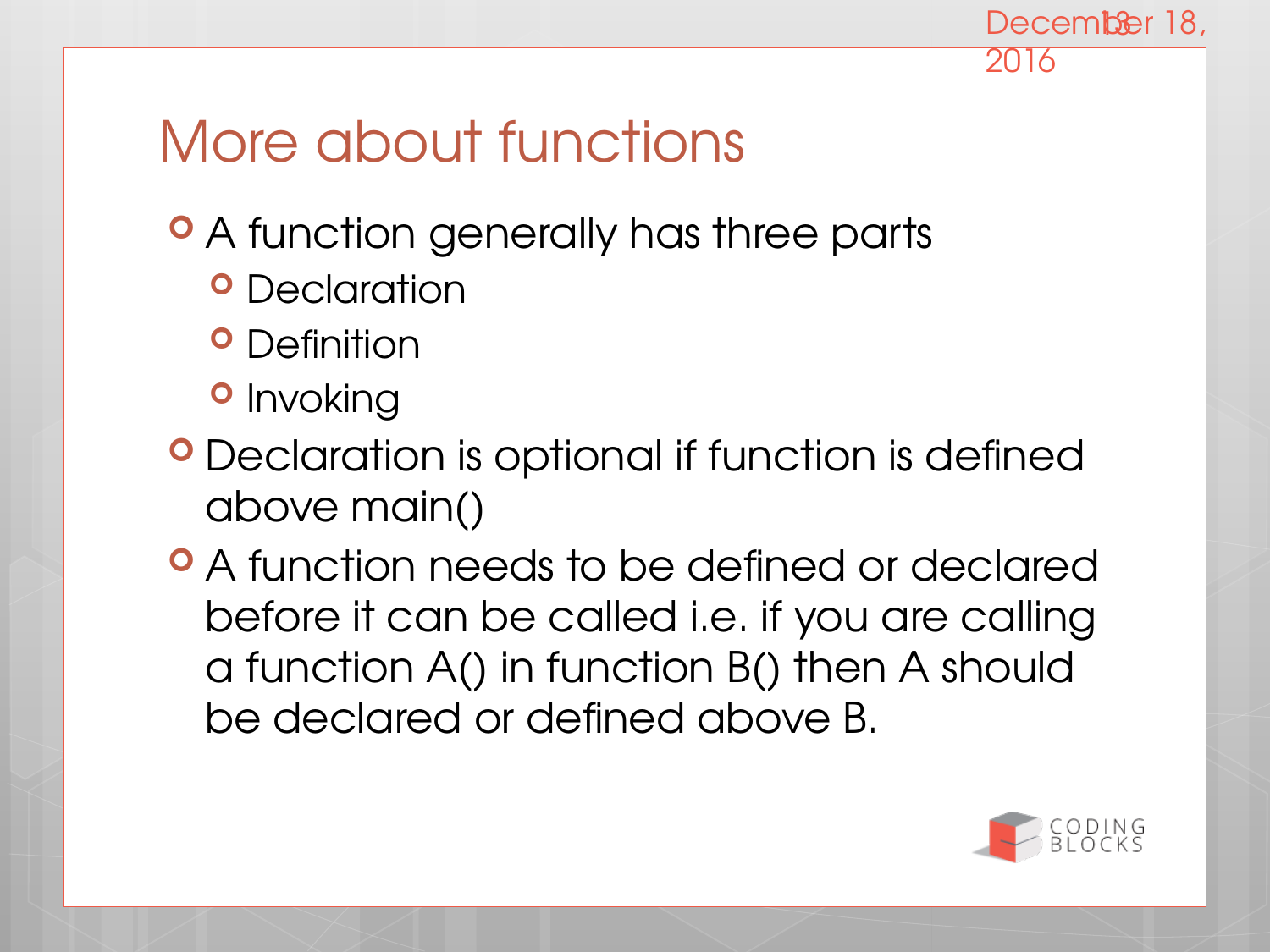

December 18, 2016
13
# More about functions
A function generally has three parts
Declaration
Definition
Invoking
Declaration is optional if function is defined above main()
A function needs to be defined or declared before it can be called i.e. if you are calling a function A() in function B() then A should be declared or defined above B.